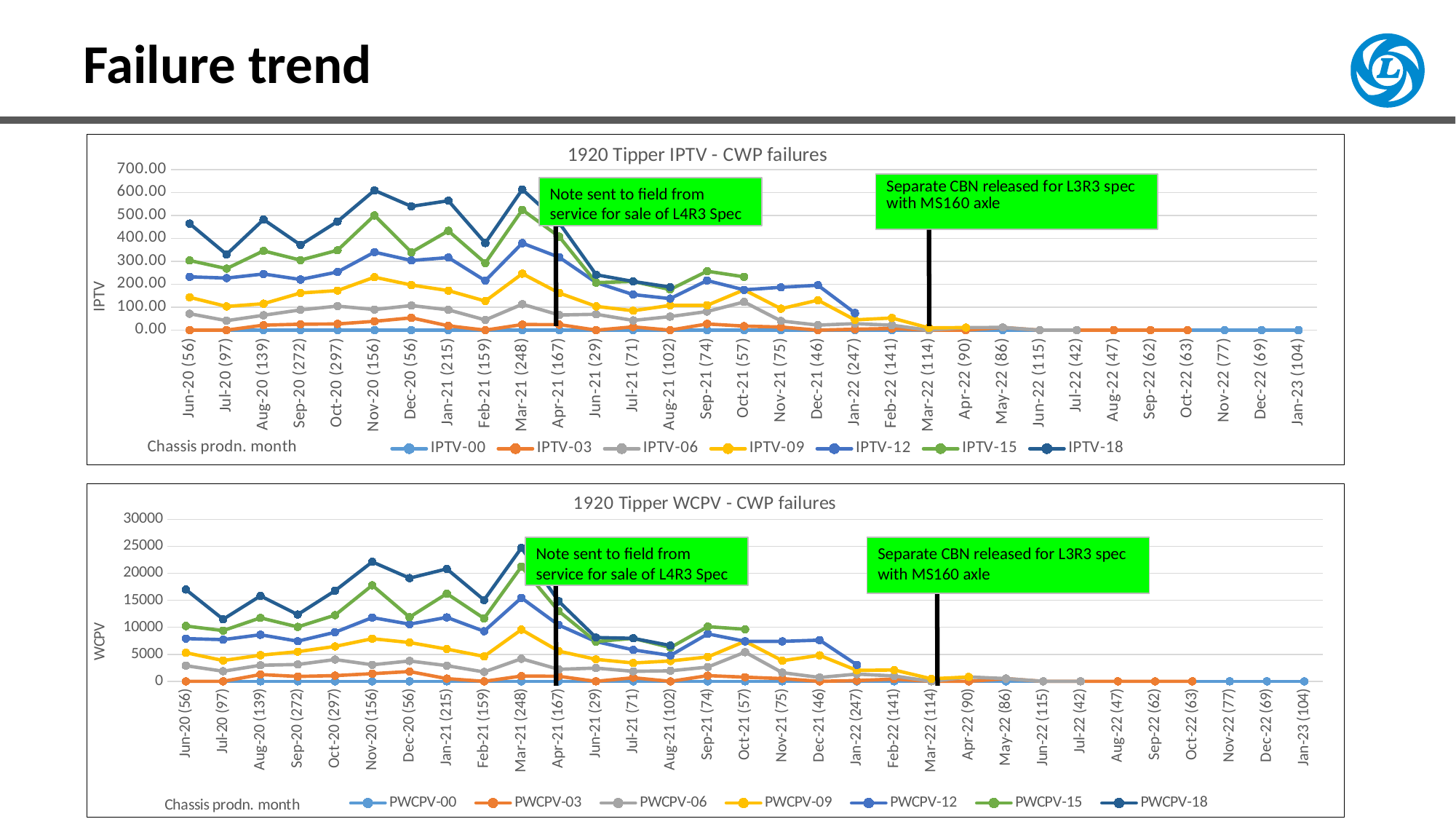

# Failure trend

### Chart: 1920 Tipper IPTV - CWP failures

| Category | IPTV-00 | IPTV-03 | IPTV-06 | IPTV-09 | IPTV-12 | IPTV-15 | IPTV-18 |
|---|---|---|---|---|---|---|---|
| Jun-20 (56)  | 0.0 | 0.0 | 71.42857142857143 | 142.85714285714286 | 232.1428571428571 | 303.57142857142856 | 464.28571428571416 |
| Jul-20 (97)  | 0.0 | 0.0 | 41.23711340206186 | 103.09278350515463 | 226.8041237113402 | 268.0412371134021 | 329.89690721649487 |
| Aug-20 (139)  | 0.0 | 21.58273381294964 | 64.74820143884892 | 115.10791366906476 | 244.60431654676262 | 345.32374100719426 | 482.01438848920867 |
| Sep-20 (272)  | 0.0 | 25.735294117647058 | 88.23529411764704 | 161.76470588235293 | 220.58823529411762 | 305.1470588235294 | 371.32352941176464 |
| Oct-20 (297)  | 0.0 | 27.027027027027028 | 104.72972972972974 | 172.29729729729732 | 253.3783783783784 | 347.972972972973 | 473.3967017865324 |
| Nov-20 (156)  | 0.0 | 38.46153846153847 | 89.74358974358972 | 230.76923076923077 | 339.74358974358984 | 500.0000000000001 | 608.9743589743591 |
| Dec-20 (56)  | 0.0 | 53.57142857142857 | 107.14285714285712 | 196.4285714285714 | 303.57142857142856 | 339.2857142857142 | 539.2857142857142 |
| Jan-21 (215)  | 0.0 | 18.6046511627907 | 88.37209302325581 | 172.09302325581393 | 316.2790697674418 | 432.55813953488365 | 564.0135385959165 |
| Feb-21 (159)  | 0.0 | 0.0 | 44.30379746835443 | 126.58227848101266 | 215.18987341772151 | 292.3128510352922 | 379.56117318294326 |
| Mar-21 (248)  | 0.0 | 24.193548387096772 | 112.90322580645163 | 245.96774193548387 | 379.0322580645161 | 524.1935483870967 | 612.9032258064515 |
| Apr-21 (167)  | 0.0 | 23.952095808383234 | 65.8682634730539 | 161.67664670658687 | 317.3652694610779 | 407.185628742515 | 467.0658682634731 |
| Jun-21 (29)  | 0.0 | 0.0 | 68.9655172413793 | 103.44827586206897 | 206.89655172413794 | 206.89655172413794 | 241.37931034482756 |
| Jul-21 (71)  | 0.0 | 14.084507042253522 | 42.25352112676056 | 84.50704225352112 | 154.9295774647887 | 212.07243460764587 | 212.07243460764587 |
| Aug-21 (102)  | 0.0 | 0.0 | 58.8235294117647 | 107.84313725490196 | 137.2549019607843 | 176.66666666666666 | 187.65567765567764 |
| Sep-21 (74)  | 0.0 | 27.027027027027028 | 81.08108108108108 | 108.10810810810811 | 216.21621621621622 | 256.7567567567568 | None |
| Oct-21 (57)  | 0.0 | 17.543859649122805 | 122.80701754385964 | 175.43859649122805 | 175.43859649122805 | 232.19814241486068 | None |
| Nov-21 (75)  | 0.0 | 13.333333333333334 | 40.0 | 93.33333333333334 | 186.66666666666669 | None | None |
| Dec-21 (46)  | 0.0 | 0.0 | 21.73913043478261 | 130.43478260869566 | 195.65217391304347 | None | None |
| Jan-22 (247)  | 0.0 | 4.048582995951417 | 28.356538626115007 | 44.64988523305047 | 74.33336035170363 | None | None |
| Feb-22 (141)  | 0.0 | 7.092198581560283 | 21.43077397471477 | 52.826981805298374 | None | None | None |
| Mar-22 (114)  | 0.0 | 0.0 | 0.0 | 9.70873786407767 | None | None | None |
| Apr-22 (90)  | 0.0 | 0.0 | 11.11111111111111 | 11.11111111111111 | None | None | None |
| May-22 (86)  | 0.0 | 11.627906976744185 | 11.627906976744185 | None | None | None | None |
| Jun-22 (115)  | 0.0 | 0.0 | 0.0 | None | None | None | None |
| Jul-22 (42)  | 0.0 | 0.0 | 0.0 | None | None | None | None |
| Aug-22 (47)  | 0.0 | 0.0 | None | None | None | None | None |
| Sep-22 (62)  | 0.0 | 0.0 | None | None | None | None | None |
| Oct-22 (63)  | 0.0 | 0.0 | None | None | None | None | None |
| Nov-22 (77)  | 0.0 | None | None | None | None | None | None |
| Dec-22 (69)  | 0.0 | None | None | None | None | None | None |
| Jan-23 (104)  | 0.0 | None | None | None | None | None | None |
Note sent to field from service for sale of L4R3 Spec

### Chart: 1920 Tipper WCPV - CWP failures

| Category | PWCPV-00 | PWCPV-03 | PWCPV-06 | PWCPV-09 | PWCPV-12 | PWCPV-15 | PWCPV-18 |
|---|---|---|---|---|---|---|---|
| Jun-20 (56)  | 0.0 | 0.0 | 2896.8192857142853 | 5299.952142857143 | 7916.741607142858 | 10244.275714285715 | 16985.738571428574 |
| Jul-20 (97)  | 0.0 | 0.0 | 1870.5821649484533 | 3851.012989690721 | 7718.292164948453 | 9388.607216494845 | 11494.69412371134 |
| Aug-20 (139)  | 0.0 | 1263.4103597122303 | 2973.102086330935 | 4838.13690647482 | 8621.832589928057 | 11742.188345323742 | 15813.237769784173 |
| Sep-20 (272)  | 0.0 | 902.9224632352942 | 3119.70375 | 5487.530845588235 | 7431.9638235294115 | 10075.265257352941 | 12359.683676470588 |
| Oct-20 (297)  | 0.0 | 1056.1929054054053 | 4032.095810810811 | 6457.152871621622 | 9085.379695945947 | 12251.313817567569 | 16769.41327519469 |
| Nov-20 (156)  | 0.0 | 1414.6873076923077 | 3057.8621794871797 | 7894.1708333333345 | 11802.675576923077 | 17778.84403846154 | 22116.637564102562 |
| Dec-20 (56)  | 0.0 | 1811.7173214285713 | 3776.561607142857 | 7184.258214285714 | 10582.285 | 11875.634821428572 | 19111.116275974025 |
| Jan-21 (215)  | 0.0 | 500.8446511627907 | 2905.8982790697673 | 5969.074604651163 | 11840.889534883721 | 16234.776558139536 | 20806.48698067475 |
| Feb-21 (159)  | 0.0 | 0.0 | 1737.8691139240505 | 4620.745696202532 | 9272.978734177215 | 11652.00051303546 | 15055.257090216668 |
| Mar-21 (248)  | 0.0 | 974.7706048387096 | 4184.598588709678 | 9569.232096774194 | 15461.752016129032 | 21234.382459677418 | 24699.169717741934 |
| Apr-21 (167)  | 0.0 | 938.6405389221557 | 2220.495089820359 | 5599.190119760479 | 10416.475449101796 | 13003.70718562874 | 14825.360598802394 |
| Jun-21 (29)  | 0.0 | 0.0 | 2451.725172413793 | 4075.038965517241 | 7358.709999999999 | 7358.709999999999 | 8115.725172413792 |
| Jul-21 (71)  | 0.0 | 671.5811267605634 | 1855.0160563380282 | 3394.6373239436616 | 5824.701690140844 | 7961.01597585513 | 7961.01597585513 |
| Aug-21 (102)  | 0.0 | 0.0 | 1950.6965686274511 | 3769.6883333333335 | 4792.9286274509805 | 6264.595760784314 | 6621.095101443654 |
| Sep-21 (74)  | 0.0 | 1052.6735135135134 | 2642.5333783783785 | 4523.7143243243245 | 8782.653108108108 | 10127.785135135135 | None |
| Oct-21 (57)  | 0.0 | 773.1542105263158 | 5399.253157894737 | 7407.637017543861 | 7407.637017543861 | 9637.79604747162 | None |
| Nov-21 (75)  | 0.0 | 513.3704 | 1606.9197333333336 | 3816.956933333334 | 7399.156933333334 | None | None |
| Dec-21 (46)  | 0.0 | 0.0 | 713.4573913043479 | 4812.795434782608 | 7625.035652173912 | None | None |
| Jan-22 (247)  | 0.0 | 139.20275303643726 | 1347.3840212632895 | 2029.980749320366 | 3045.2297971997214 | None | None |
| Feb-22 (141)  | 0.0 | 424.9466666666667 | 991.7060037002775 | 2100.231081267379 | None | None | None |
| Mar-22 (114)  | 0.0 | 0.0 | 0.0 | 473.6328155339806 | None | None | None |
| Apr-22 (90)  | 0.0 | 0.0 | 811.8547777777777 | 811.8547777777777 | None | None | None |
| May-22 (86)  | 0.0 | 506.1862790697674 | 506.1862790697674 | None | None | None | None |
| Jun-22 (115)  | 0.0 | 0.0 | 0.0 | None | None | None | None |
| Jul-22 (42)  | 0.0 | 0.0 | 0.0 | None | None | None | None |
| Aug-22 (47)  | 0.0 | 0.0 | None | None | None | None | None |
| Sep-22 (62)  | 0.0 | 0.0 | None | None | None | None | None |
| Oct-22 (63)  | 0.0 | 0.0 | None | None | None | None | None |
| Nov-22 (77)  | 0.0 | None | None | None | None | None | None |
| Dec-22 (69)  | 0.0 | None | None | None | None | None | None |
| Jan-23 (104)  | 0.0 | None | None | None | None | None | None |
Note sent to field from service for sale of L4R3 Spec
Separate CBN released for L3R3 spec with MS160 axle